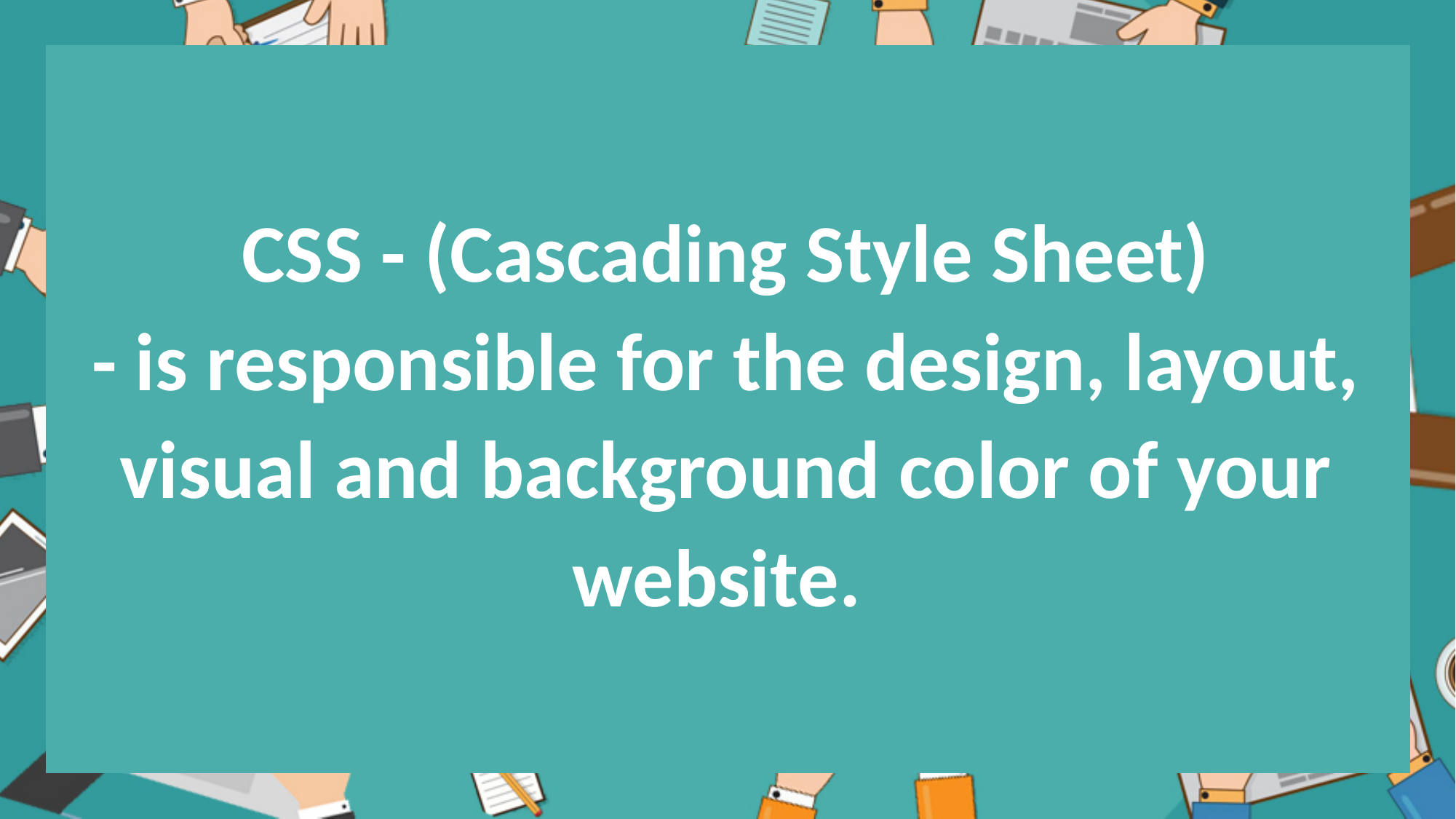

CSS - (Cascading Style Sheet)
- is responsible for the design, layout, visual and background color of your website.